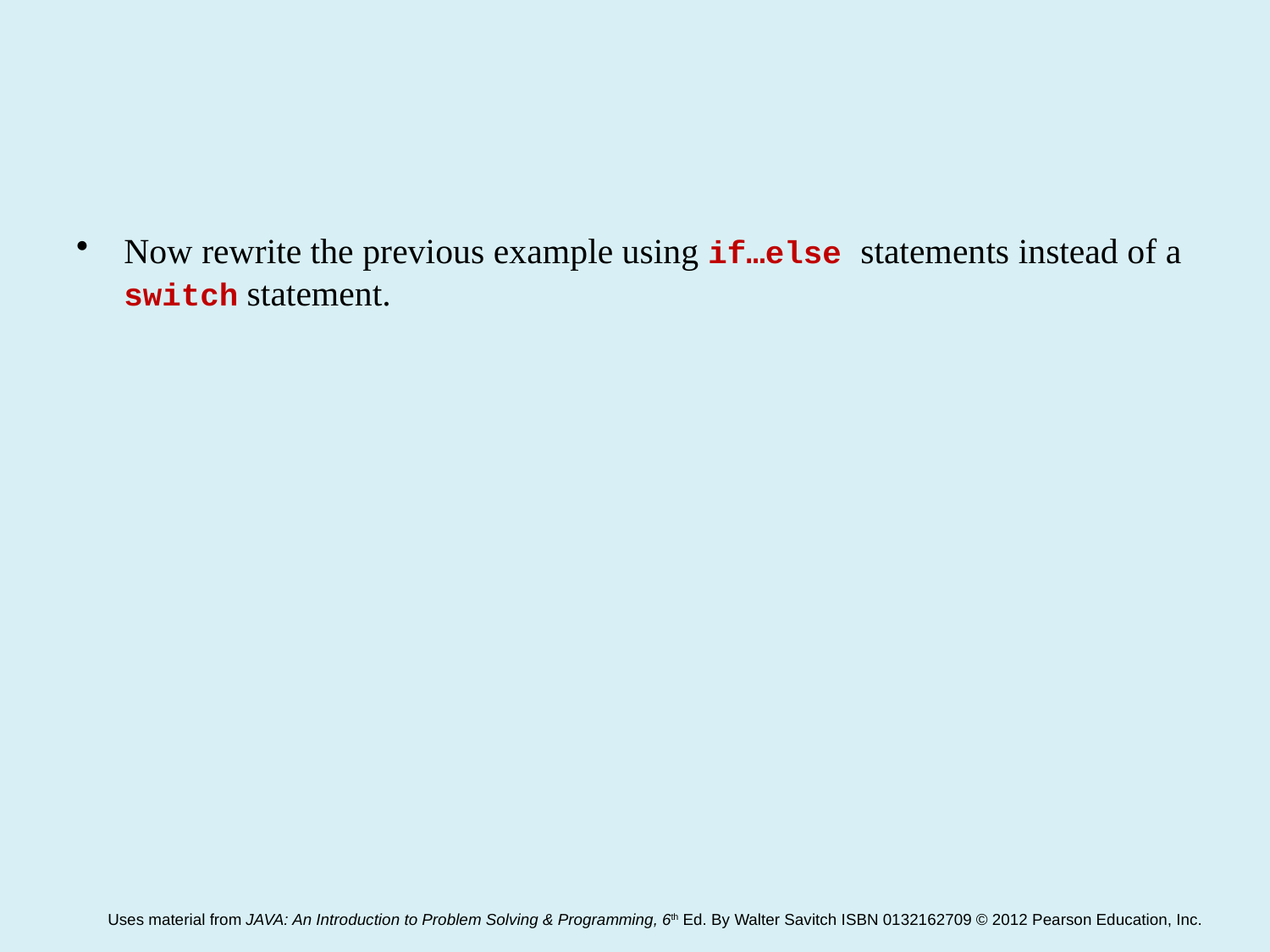

#
Now rewrite the previous example using if…else statements instead of a switch statement.